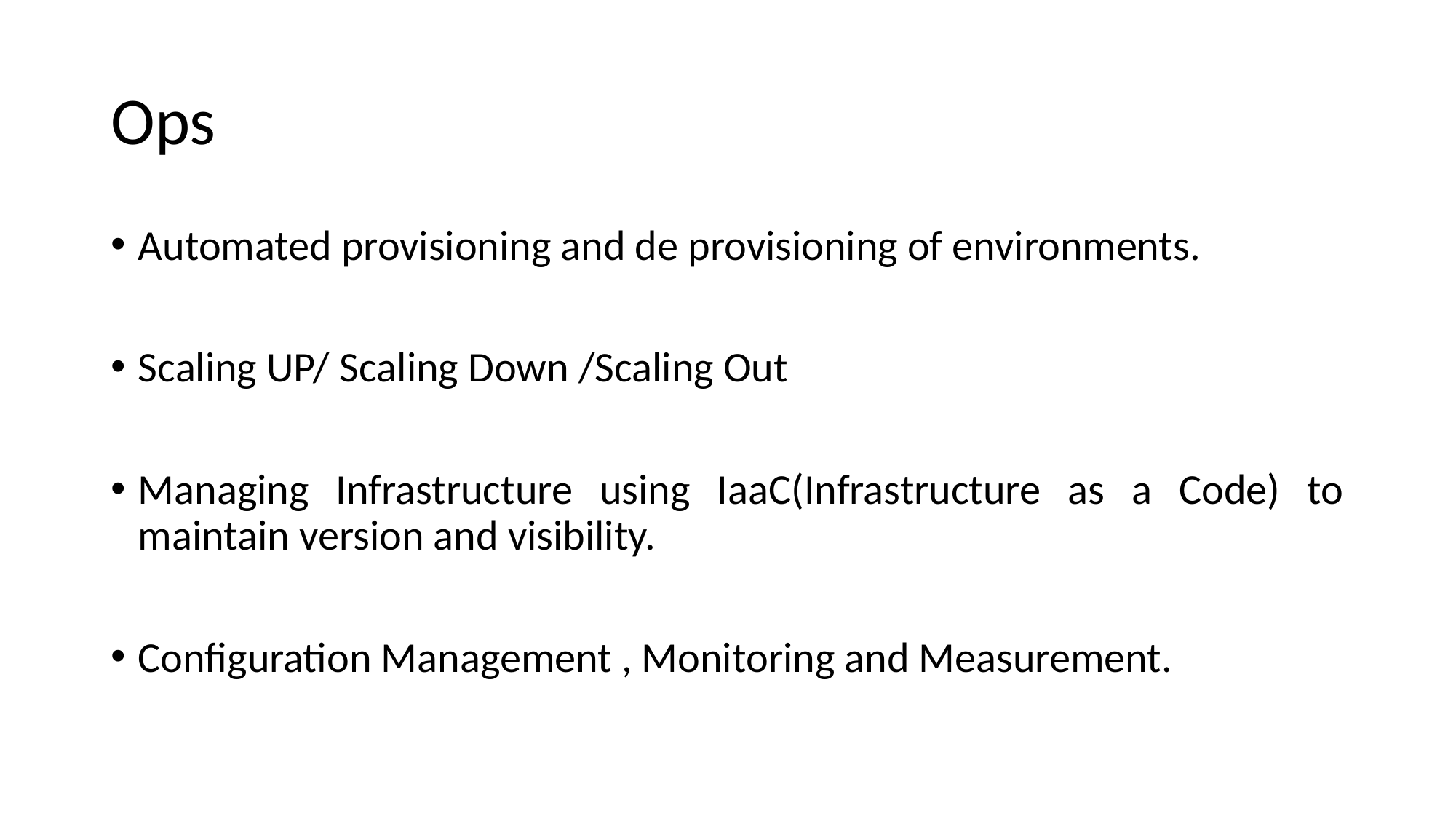

# Ops
Automated provisioning and de provisioning of environments.

Scaling UP/ Scaling Down /Scaling Out

Managing Infrastructure using IaaC(Infrastructure as a Code) to maintain version and visibility.

Configuration Management , Monitoring and Measurement.